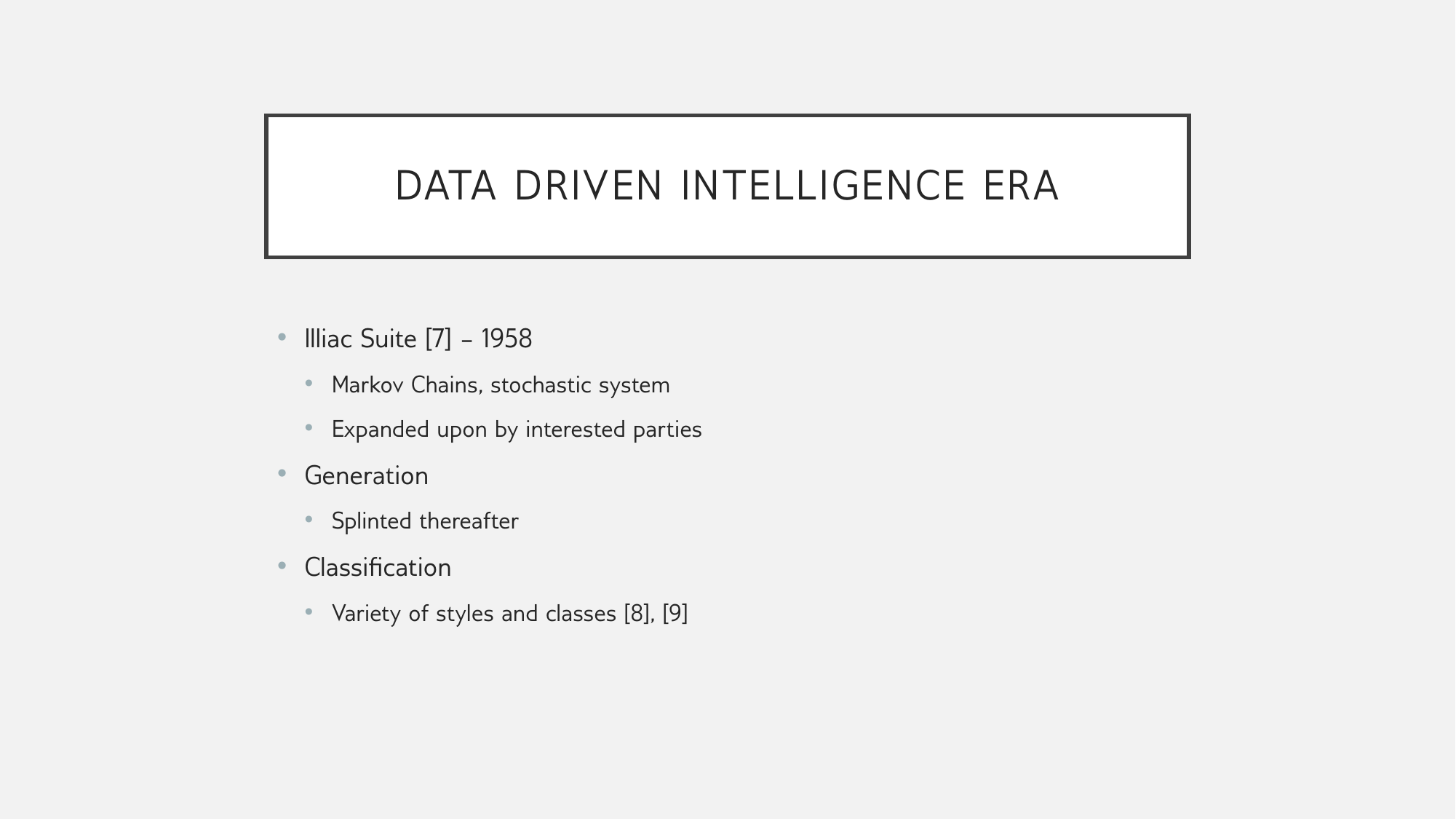

# Data Driven Intelligence Era
Illiac Suite [7] – 1958
Markov Chains, stochastic system
Expanded upon by interested parties
Generation
Splinted thereafter
Classification
Variety of styles and classes [8], [9]